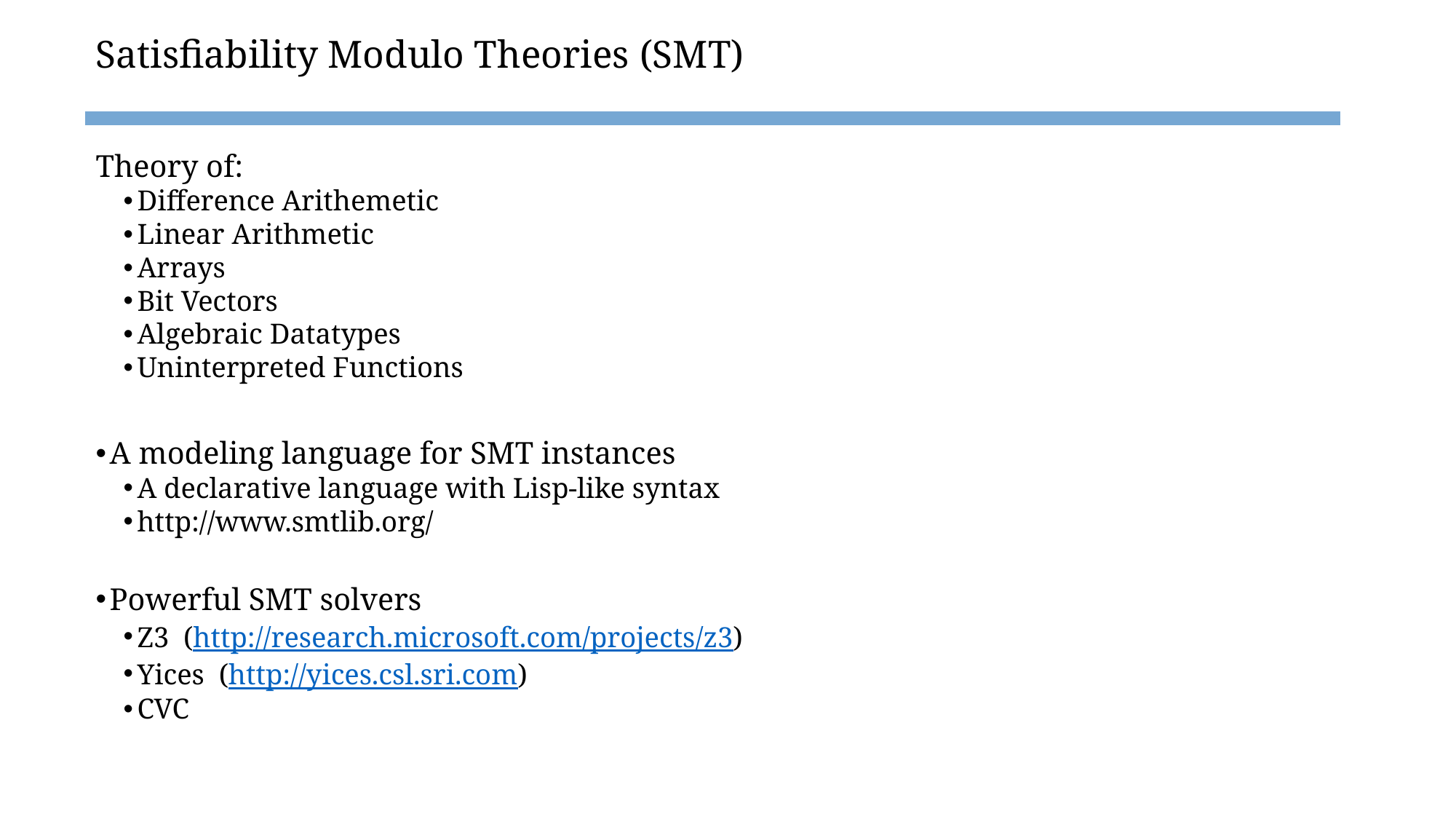

# Satisfiability Modulo Theories (SMT)
Theory of:
Difference Arithemetic
Linear Arithmetic
Arrays
Bit Vectors
Algebraic Datatypes
Uninterpreted Functions

A modeling language for SMT instances
A declarative language with Lisp-like syntax
http://www.smtlib.org/

Powerful SMT solvers
Z3  (http://research.microsoft.com/projects/z3)
Yices  (http://yices.csl.sri.com)
CVC